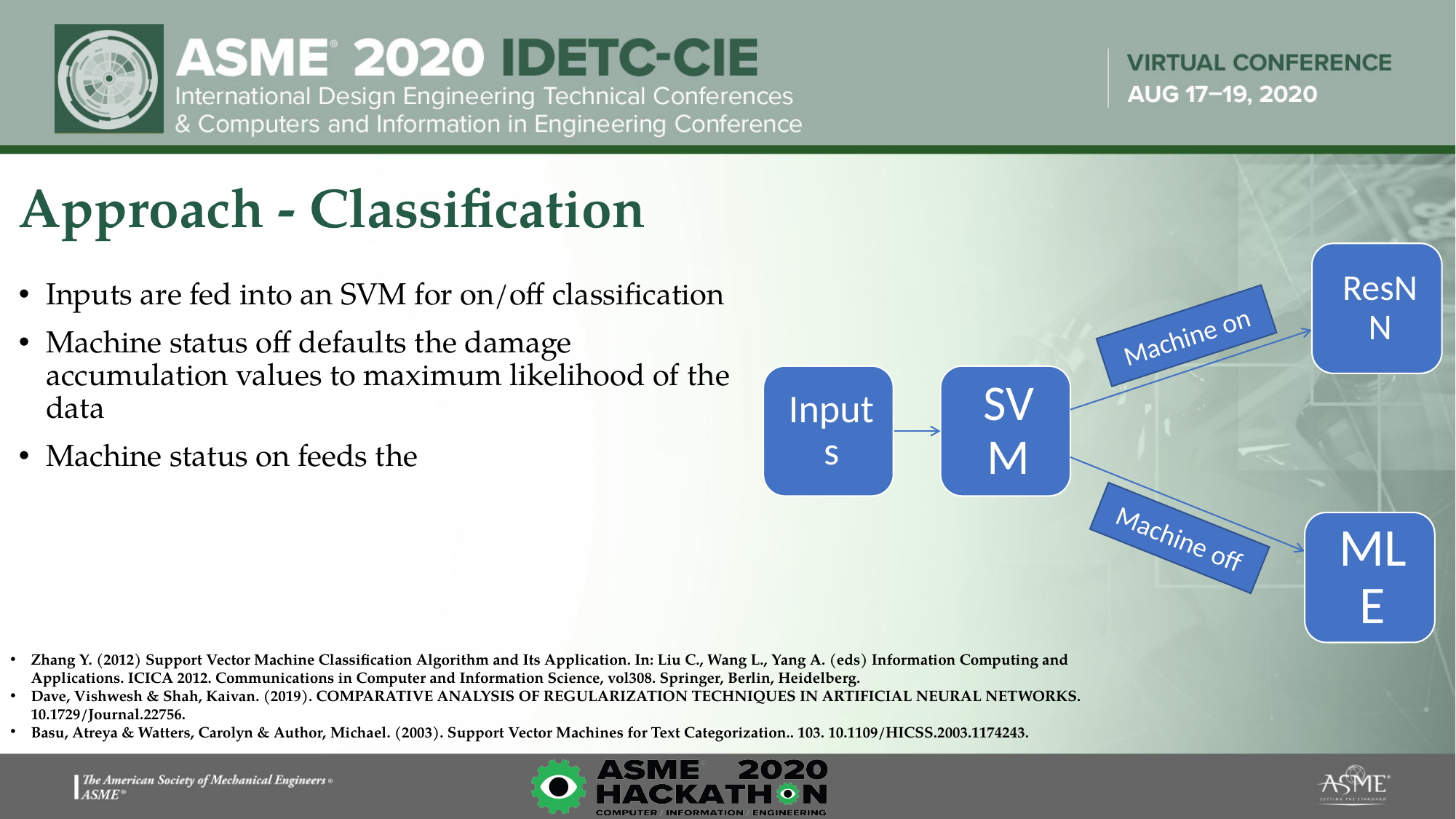

SVM
ResNN
MLE
Inputs
Machine on
Machine off
# Approach - Classification
Inputs are fed into an SVM for on/off classification
Machine status off defaults the damage accumulation values to maximum likelihood of the data
Machine status on feeds the
Zhang Y. (2012) Support Vector Machine Classification Algorithm and Its Application. In: Liu C., Wang L., Yang A. (eds) Information Computing and Applications. ICICA 2012. Communications in Computer and Information Science, vol308. Springer, Berlin, Heidelberg.
Dave, Vishwesh & Shah, Kaivan. (2019). COMPARATIVE ANALYSIS OF REGULARIZATION TECHNIQUES IN ARTIFICIAL NEURAL NETWORKS. 10.1729/Journal.22756.
Basu, Atreya & Watters, Carolyn & Author, Michael. (2003). Support Vector Machines for Text Categorization.. 103. 10.1109/HICSS.2003.1174243.